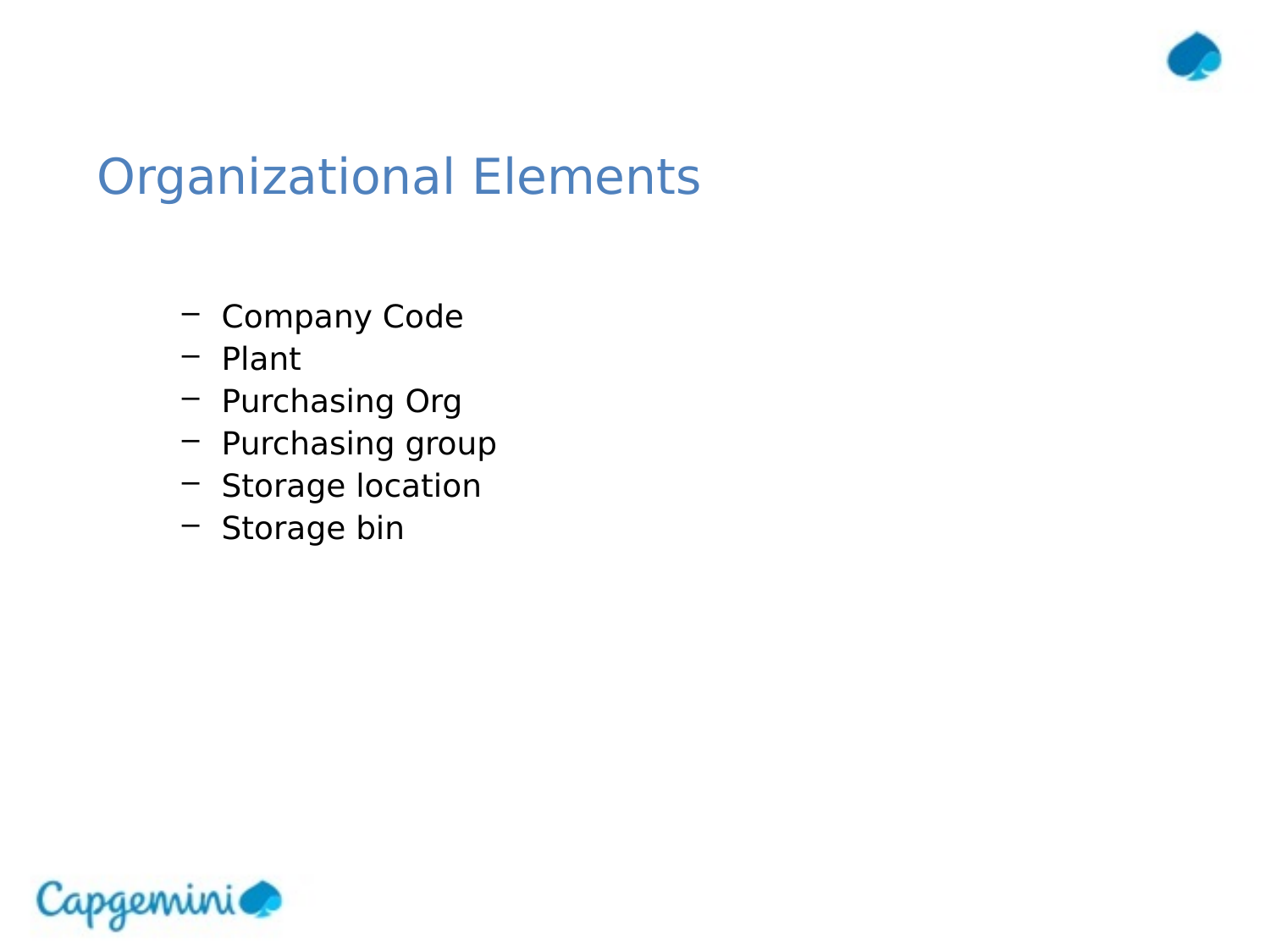

Organizational Elements
Company Code
Plant
Purchasing Org
Purchasing group
Storage location
Storage bin